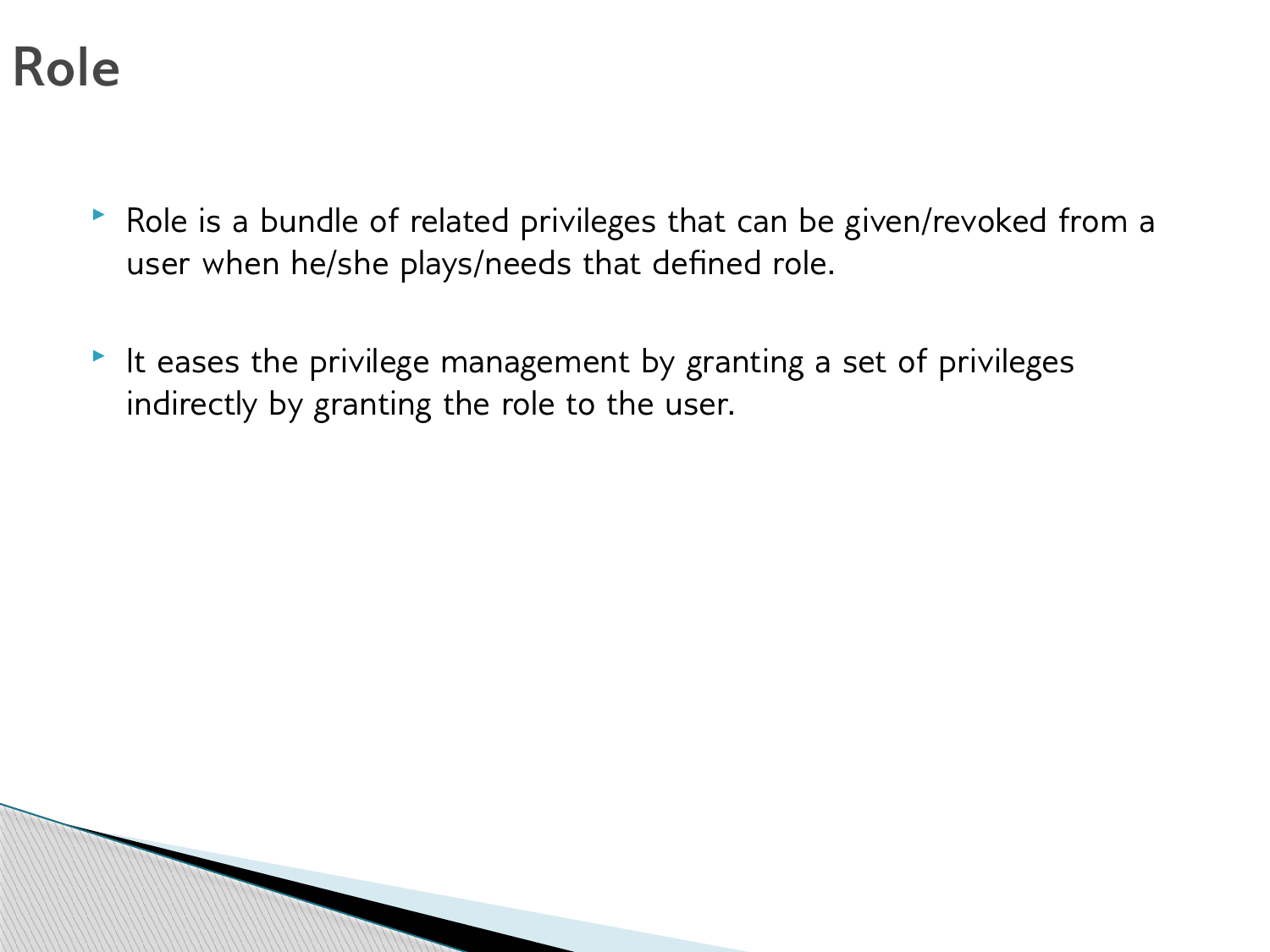

# Role
Role is a bundle of related privileges that can be given/revoked from a user when he/she plays/needs that defined role.

It eases the privilege management by granting a set of privileges indirectly by granting the role to the user.